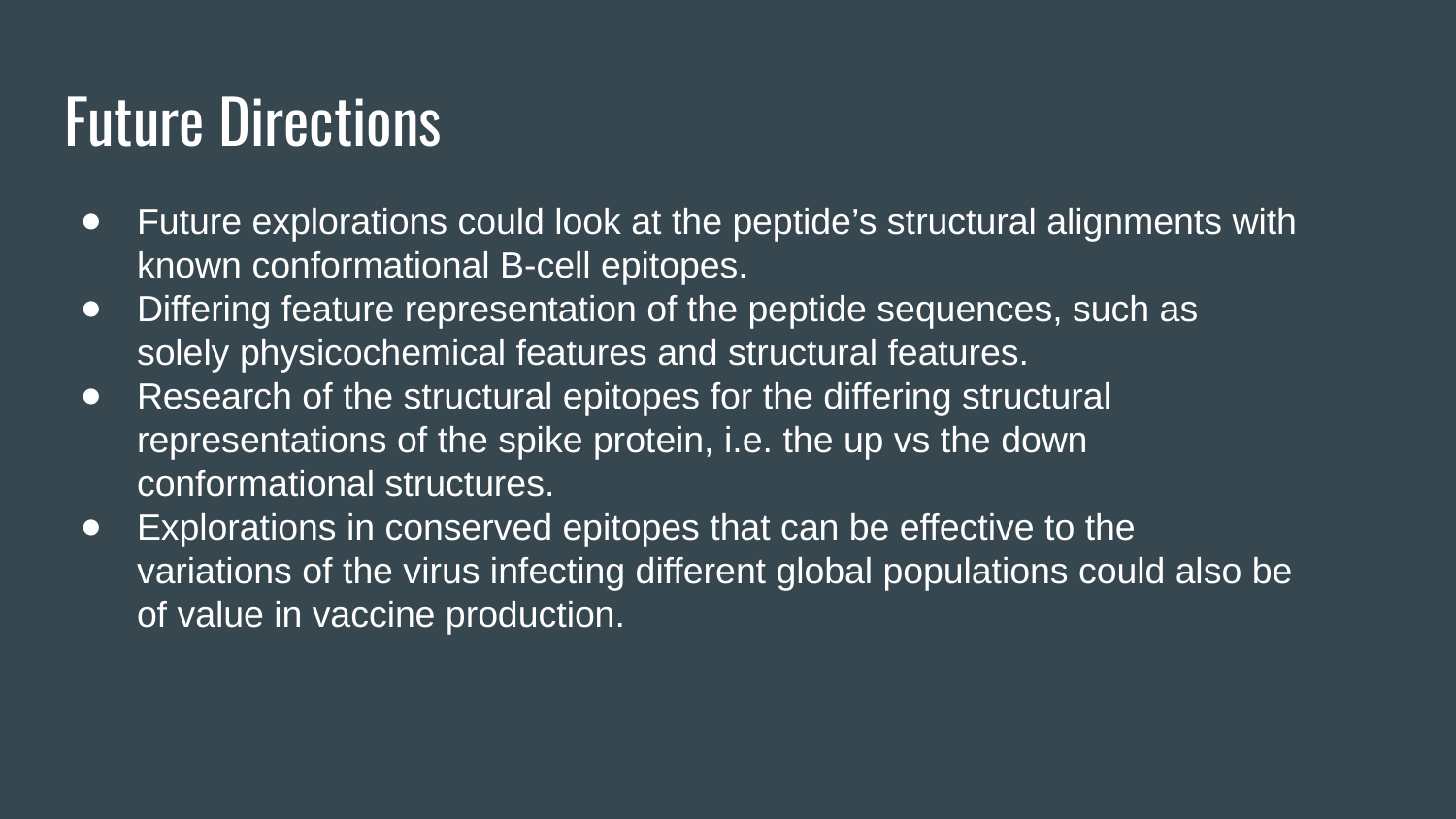

# Future Directions
Future explorations could look at the peptide’s structural alignments with known conformational B-cell epitopes.
Differing feature representation of the peptide sequences, such as solely physicochemical features and structural features.
Research of the structural epitopes for the differing structural representations of the spike protein, i.e. the up vs the down conformational structures.
Explorations in conserved epitopes that can be effective to the variations of the virus infecting different global populations could also be of value in vaccine production.